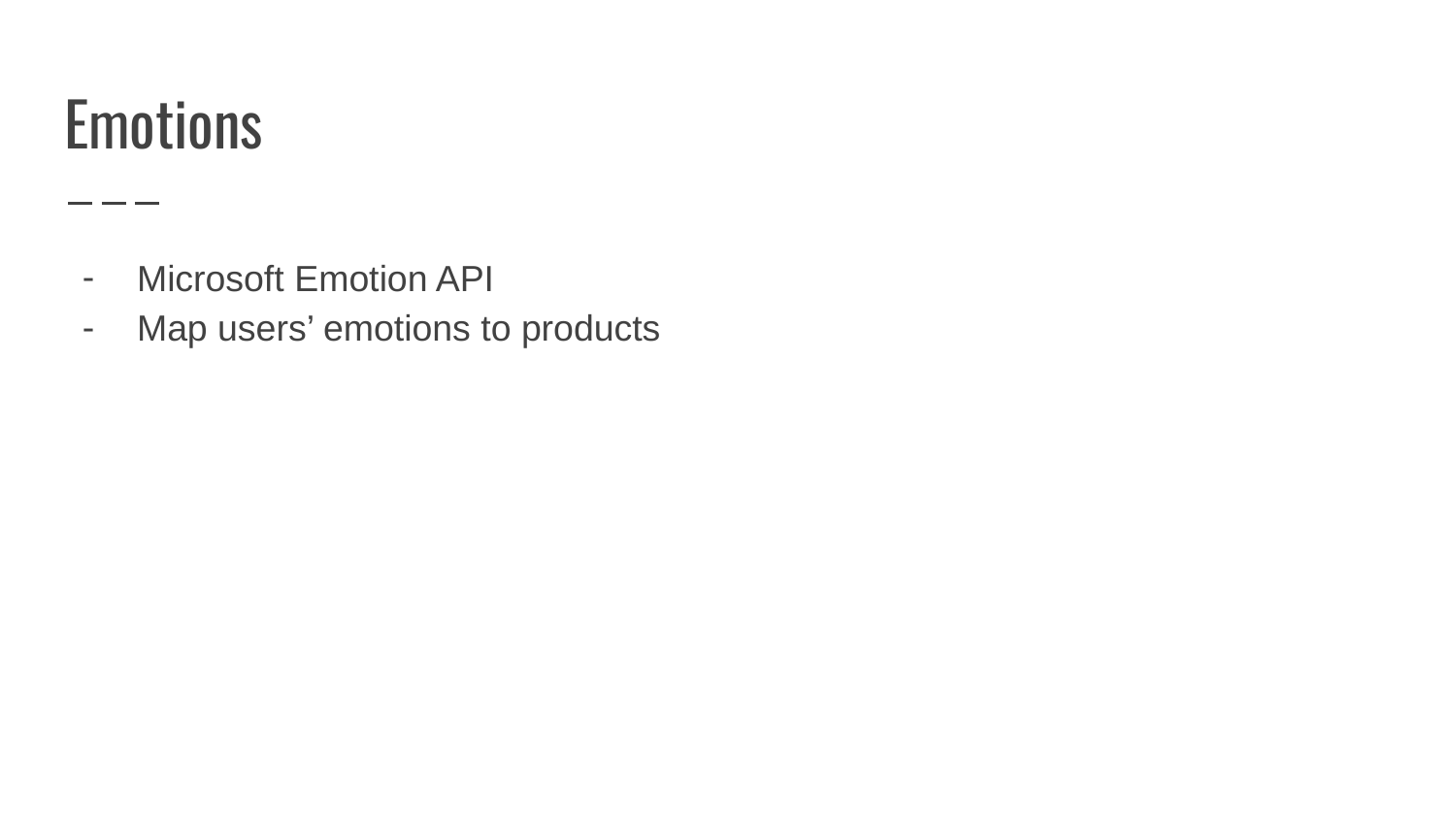

# Emotions
Microsoft Emotion API
Map users’ emotions to products